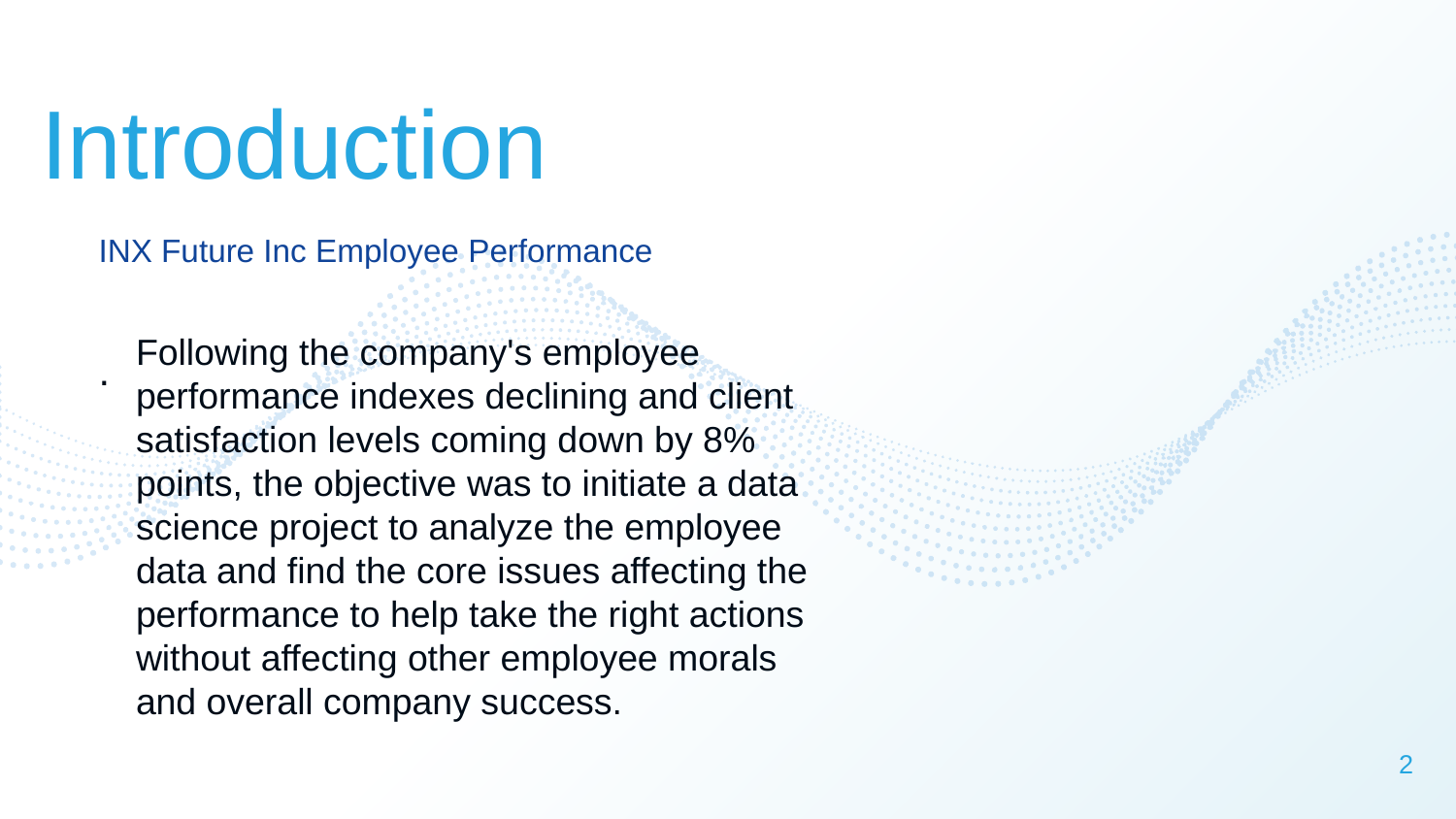

Introduction
INX Future Inc Employee Performance

.

Following the company's employee performance indexes declining and client satisfaction levels coming down by 8% points, the objective was to initiate a data science project to analyze the employee data and find the core issues affecting the performance to help take the right actions without affecting other employee morals and overall company success.
2